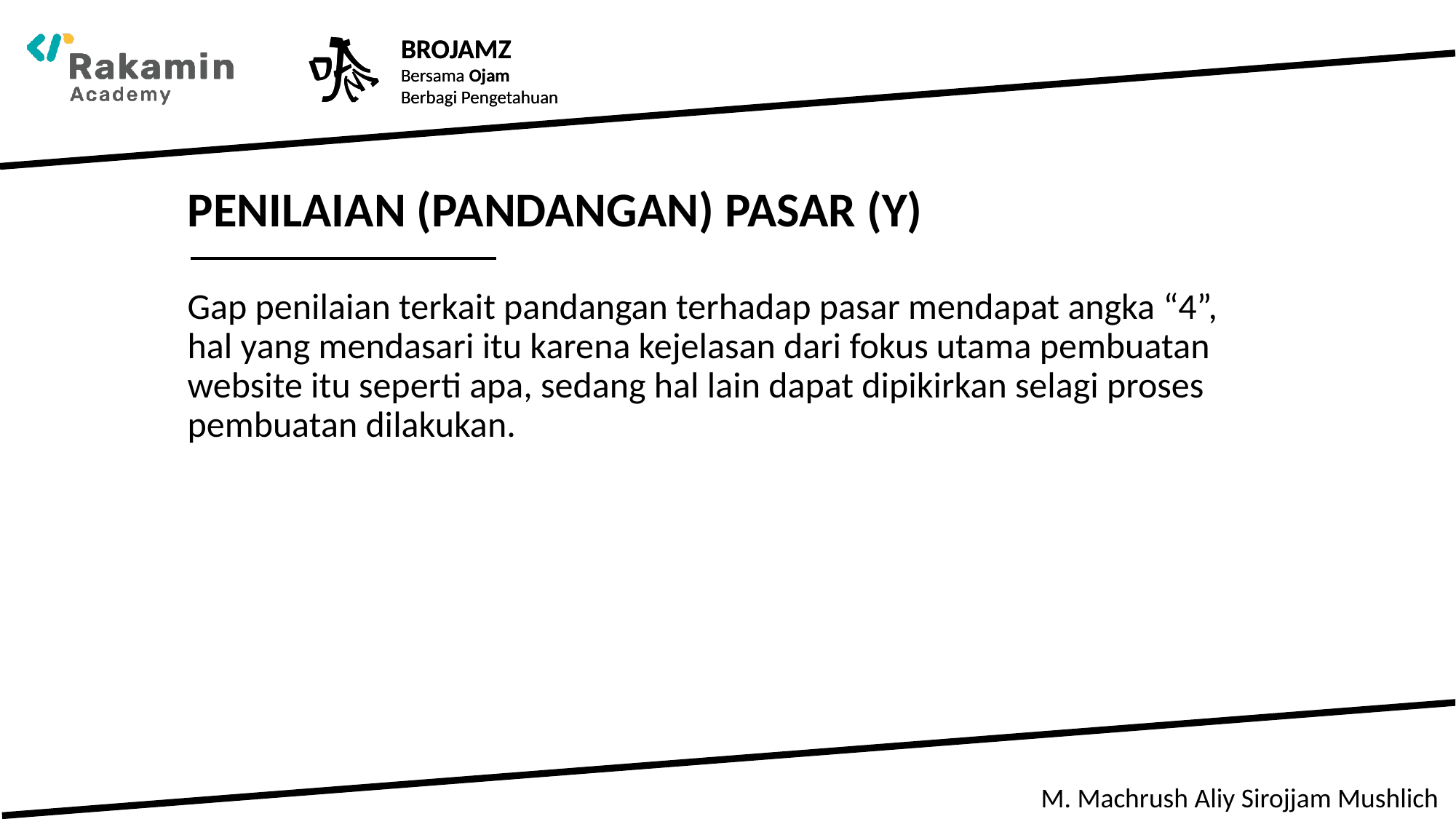

PENILAIAN (PANDANGAN) PASAR (Y)
Gap penilaian terkait pandangan terhadap pasar mendapat angka “4”, hal yang mendasari itu karena kejelasan dari fokus utama pembuatan website itu seperti apa, sedang hal lain dapat dipikirkan selagi proses pembuatan dilakukan.